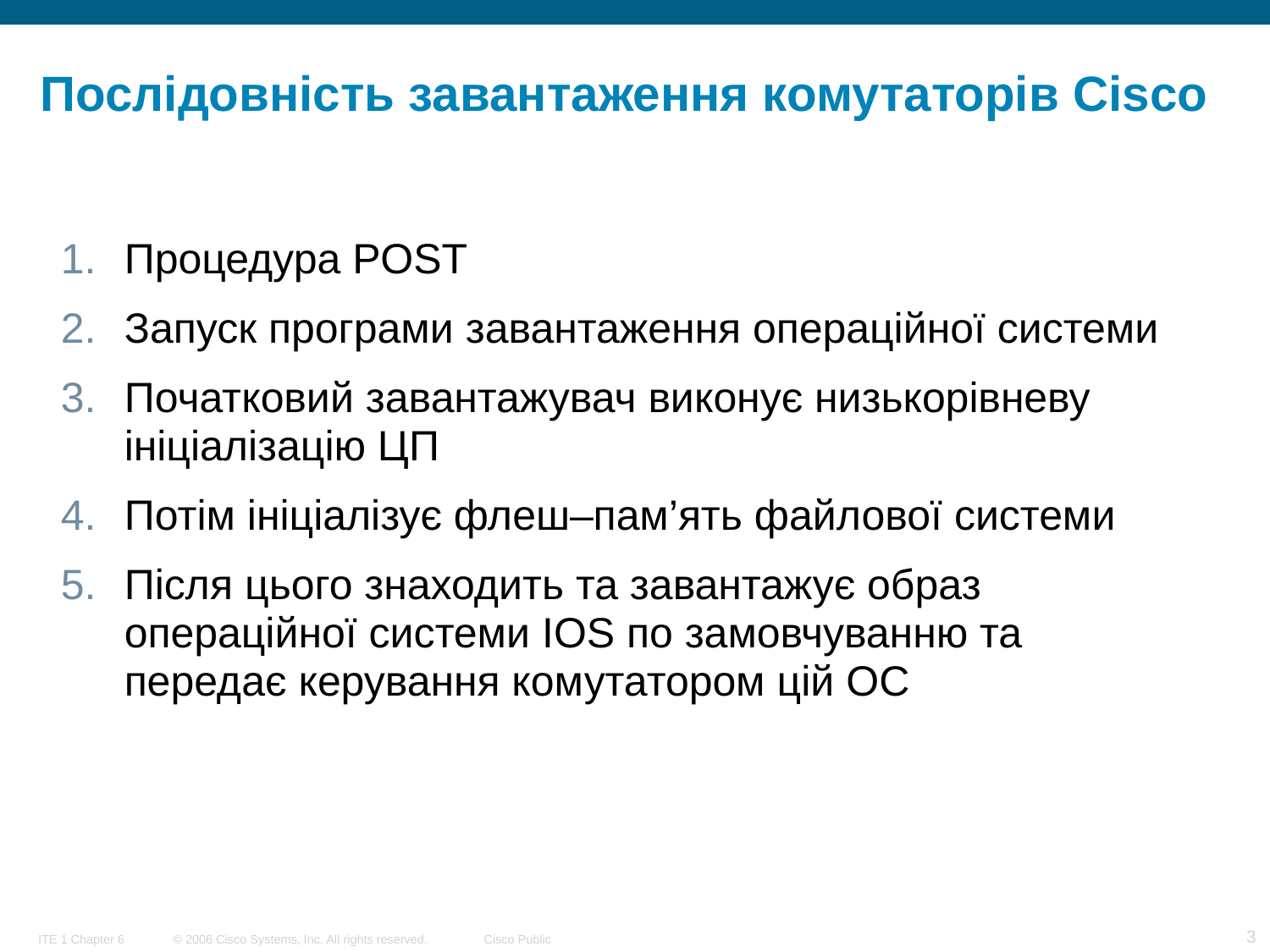

# Послідовність завантаження комутаторів Cisco
Процедура POST
Запуск програми завантаження операційної системи
Початковий завантажувач виконує низькорівневу ініціалізацію ЦП
Потім ініціалізує флеш–пам’ять файлової системи
Після цього знаходить та завантажує образ операційної системи IOS по замовчуванню та передає керування комутатором цій ОС